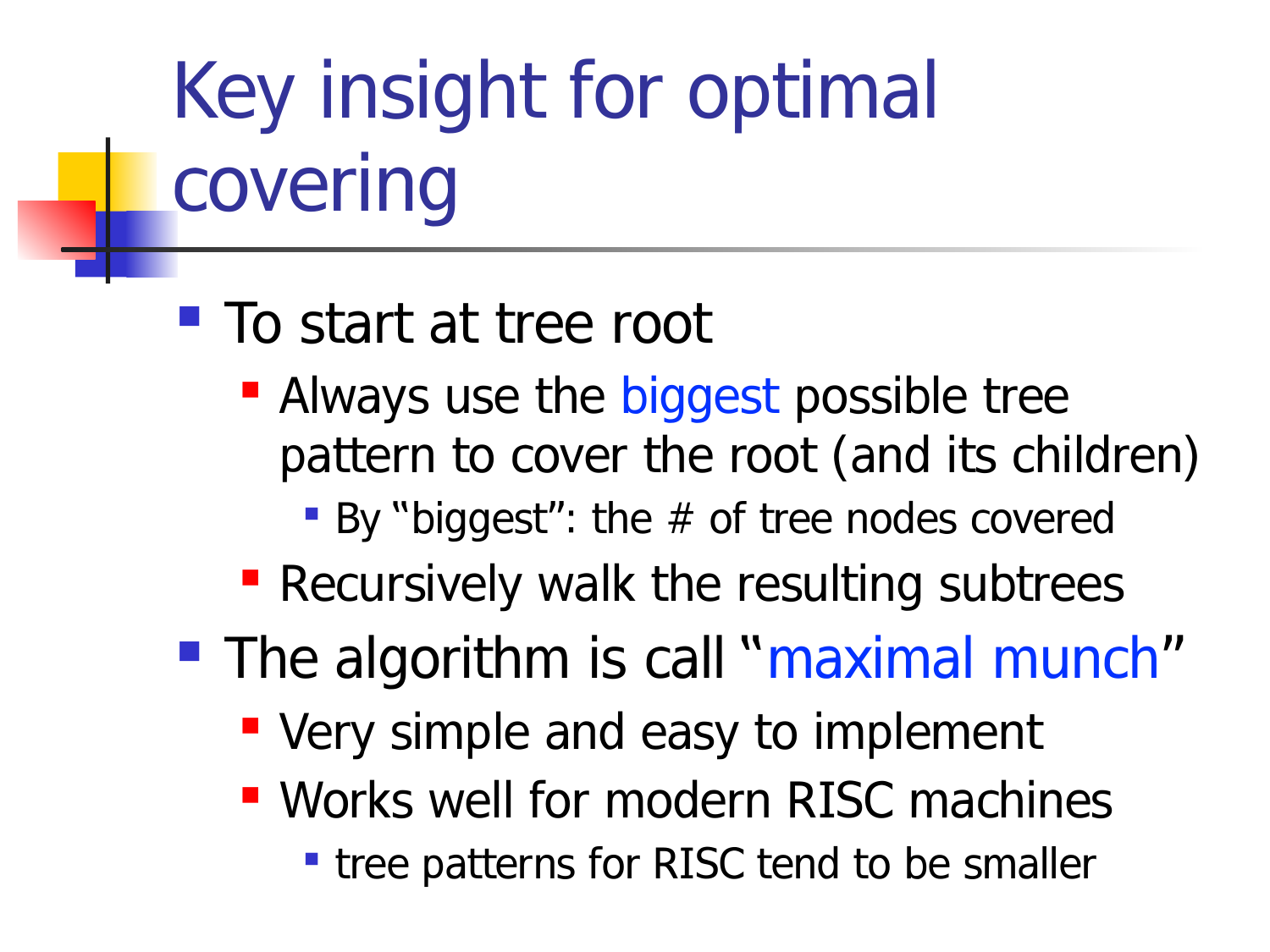

# Key insight for optimal covering
To start at tree root
Always use the biggest possible tree pattern to cover the root (and its children)
By “biggest”: the # of tree nodes covered
Recursively walk the resulting subtrees
The algorithm is call “maximal munch”
Very simple and easy to implement
Works well for modern RISC machines
tree patterns for RISC tend to be smaller